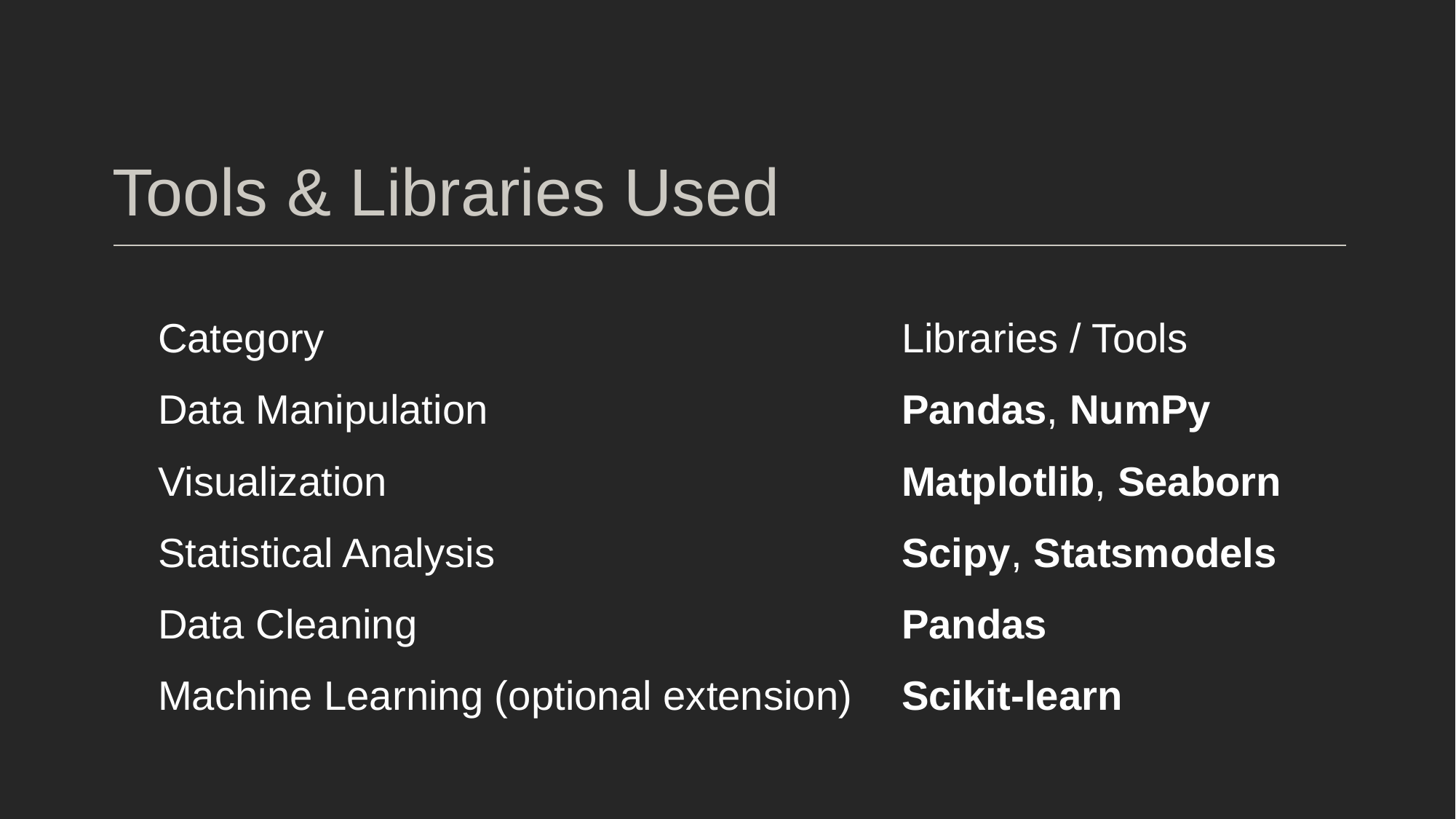

# Tools & Libraries Used
| Category | Libraries / Tools |
| --- | --- |
| Data Manipulation | Pandas, NumPy |
| Visualization | Matplotlib, Seaborn |
| Statistical Analysis | Scipy, Statsmodels |
| Data Cleaning | Pandas |
| Machine Learning (optional extension) | Scikit-learn |